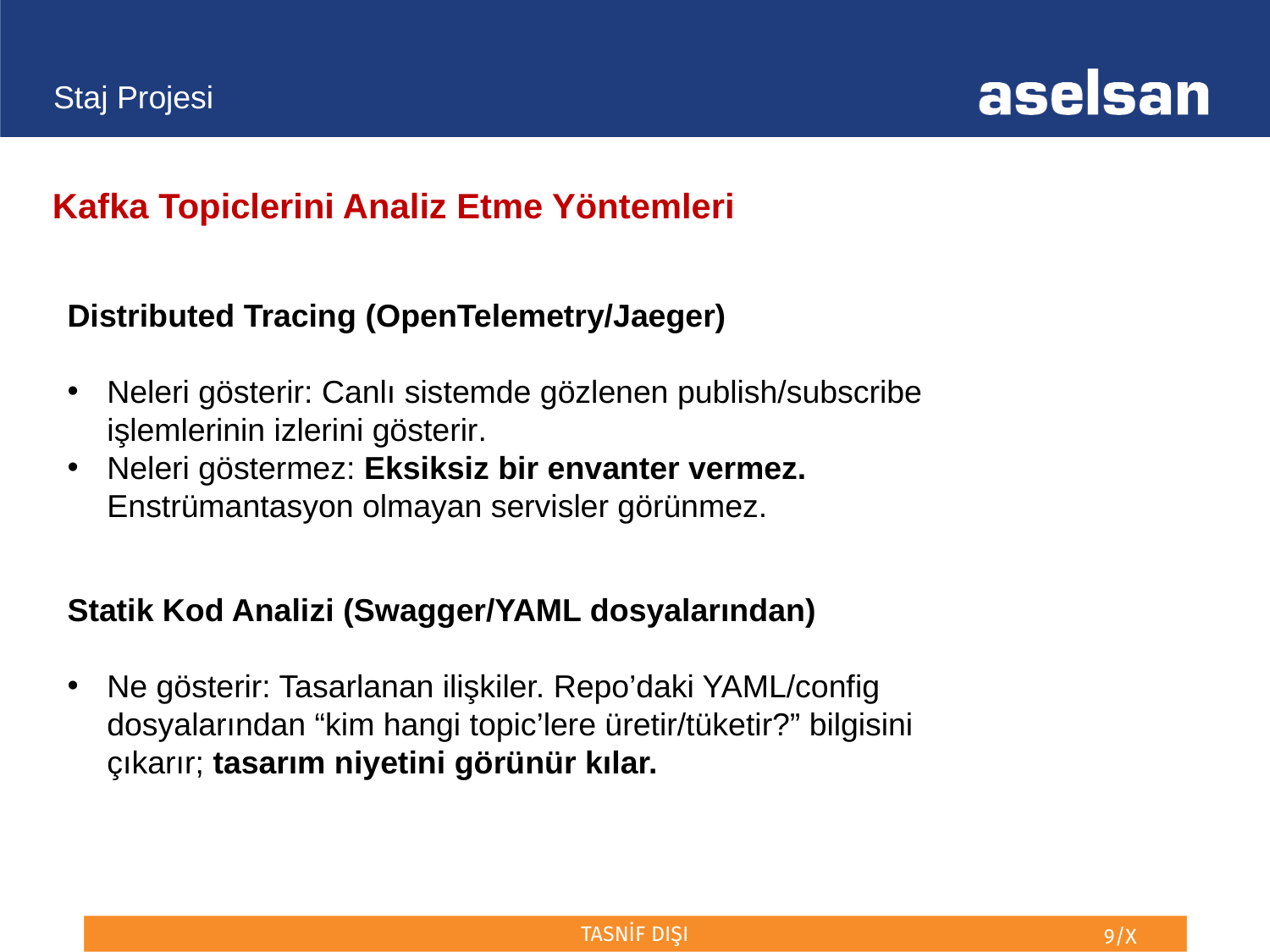

Staj Projesi
Kafka Topiclerini Analiz Etme Yöntemleri
Distributed Tracing (OpenTelemetry/Jaeger)

Neleri gösterir: Canlı sistemde gözlenen publish/subscribe işlemlerinin izlerini gösterir.
Neleri göstermez: Eksiksiz bir envanter vermez. Enstrümantasyon olmayan servisler görünmez.
Statik Kod Analizi (Swagger/YAML dosyalarından)

Ne gösterir: Tasarlanan ilişkiler. Repo’daki YAML/config dosyalarından “kim hangi topic’lere üretir/tüketir?” bilgisini çıkarır; tasarım niyetini görünür kılar.